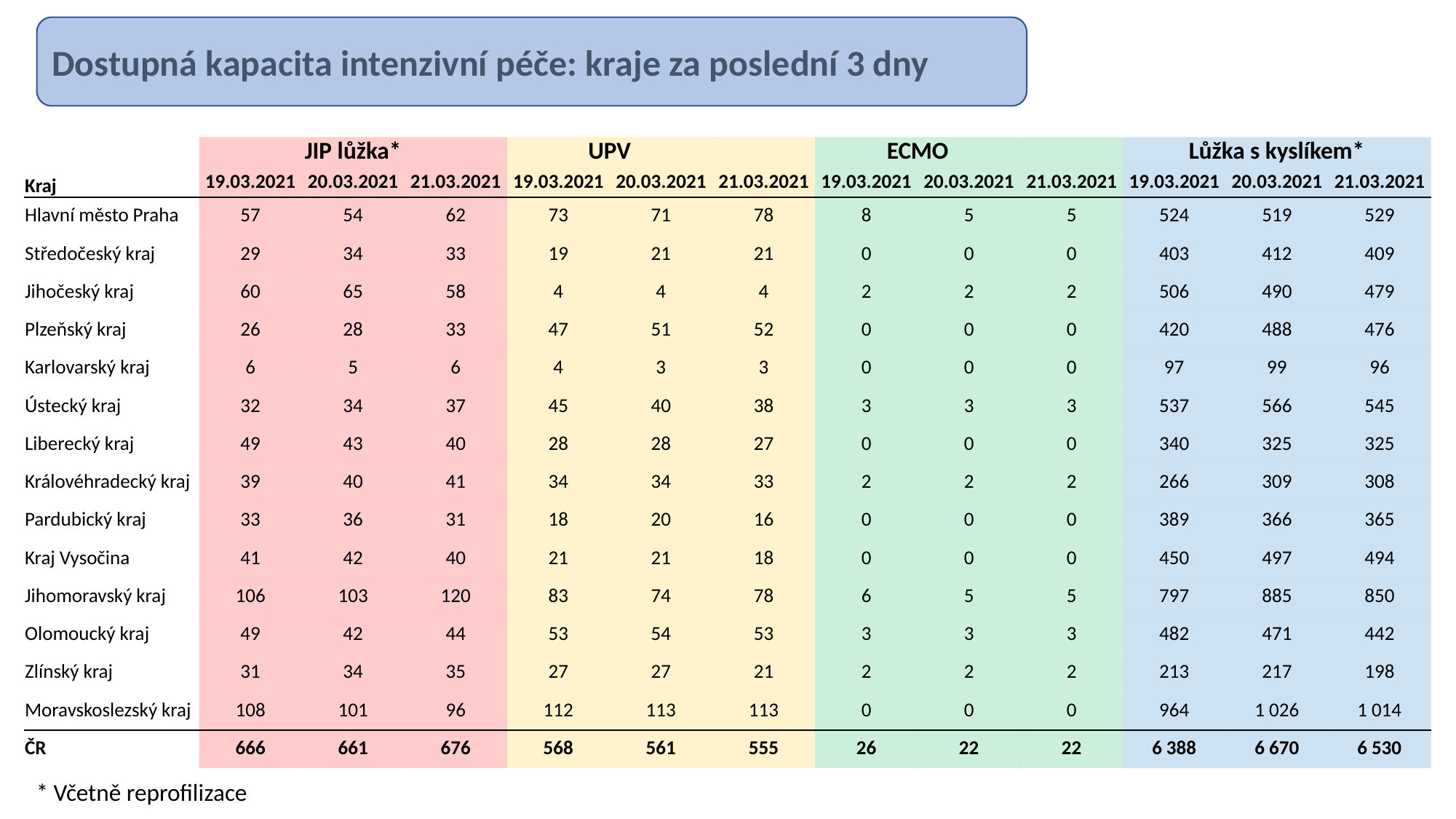

Dostupná kapacita intenzivní péče: kraje za poslední 3 dny
|  | JIP lůžka\* |  |  | UPV |  |  | ECMO |  |  | Lůžka s kyslíkem\* |  |  |
| --- | --- | --- | --- | --- | --- | --- | --- | --- | --- | --- | --- | --- |
| Kraj | 19.03.2021 | 20.03.2021 | 21.03.2021 | 19.03.2021 | 20.03.2021 | 21.03.2021 | 19.03.2021 | 20.03.2021 | 21.03.2021 | 19.03.2021 | 20.03.2021 | 21.03.2021 |
| Hlavní město Praha | 57 | 54 | 62 | 73 | 71 | 78 | 8 | 5 | 5 | 524 | 519 | 529 |
| Středočeský kraj | 29 | 34 | 33 | 19 | 21 | 21 | 0 | 0 | 0 | 403 | 412 | 409 |
| Jihočeský kraj | 60 | 65 | 58 | 4 | 4 | 4 | 2 | 2 | 2 | 506 | 490 | 479 |
| Plzeňský kraj | 26 | 28 | 33 | 47 | 51 | 52 | 0 | 0 | 0 | 420 | 488 | 476 |
| Karlovarský kraj | 6 | 5 | 6 | 4 | 3 | 3 | 0 | 0 | 0 | 97 | 99 | 96 |
| Ústecký kraj | 32 | 34 | 37 | 45 | 40 | 38 | 3 | 3 | 3 | 537 | 566 | 545 |
| Liberecký kraj | 49 | 43 | 40 | 28 | 28 | 27 | 0 | 0 | 0 | 340 | 325 | 325 |
| Královéhradecký kraj | 39 | 40 | 41 | 34 | 34 | 33 | 2 | 2 | 2 | 266 | 309 | 308 |
| Pardubický kraj | 33 | 36 | 31 | 18 | 20 | 16 | 0 | 0 | 0 | 389 | 366 | 365 |
| Kraj Vysočina | 41 | 42 | 40 | 21 | 21 | 18 | 0 | 0 | 0 | 450 | 497 | 494 |
| Jihomoravský kraj | 106 | 103 | 120 | 83 | 74 | 78 | 6 | 5 | 5 | 797 | 885 | 850 |
| Olomoucký kraj | 49 | 42 | 44 | 53 | 54 | 53 | 3 | 3 | 3 | 482 | 471 | 442 |
| Zlínský kraj | 31 | 34 | 35 | 27 | 27 | 21 | 2 | 2 | 2 | 213 | 217 | 198 |
| Moravskoslezský kraj | 108 | 101 | 96 | 112 | 113 | 113 | 0 | 0 | 0 | 964 | 1 026 | 1 014 |
| ČR | 666 | 661 | 676 | 568 | 561 | 555 | 26 | 22 | 22 | 6 388 | 6 670 | 6 530 |
* Včetně reprofilizace